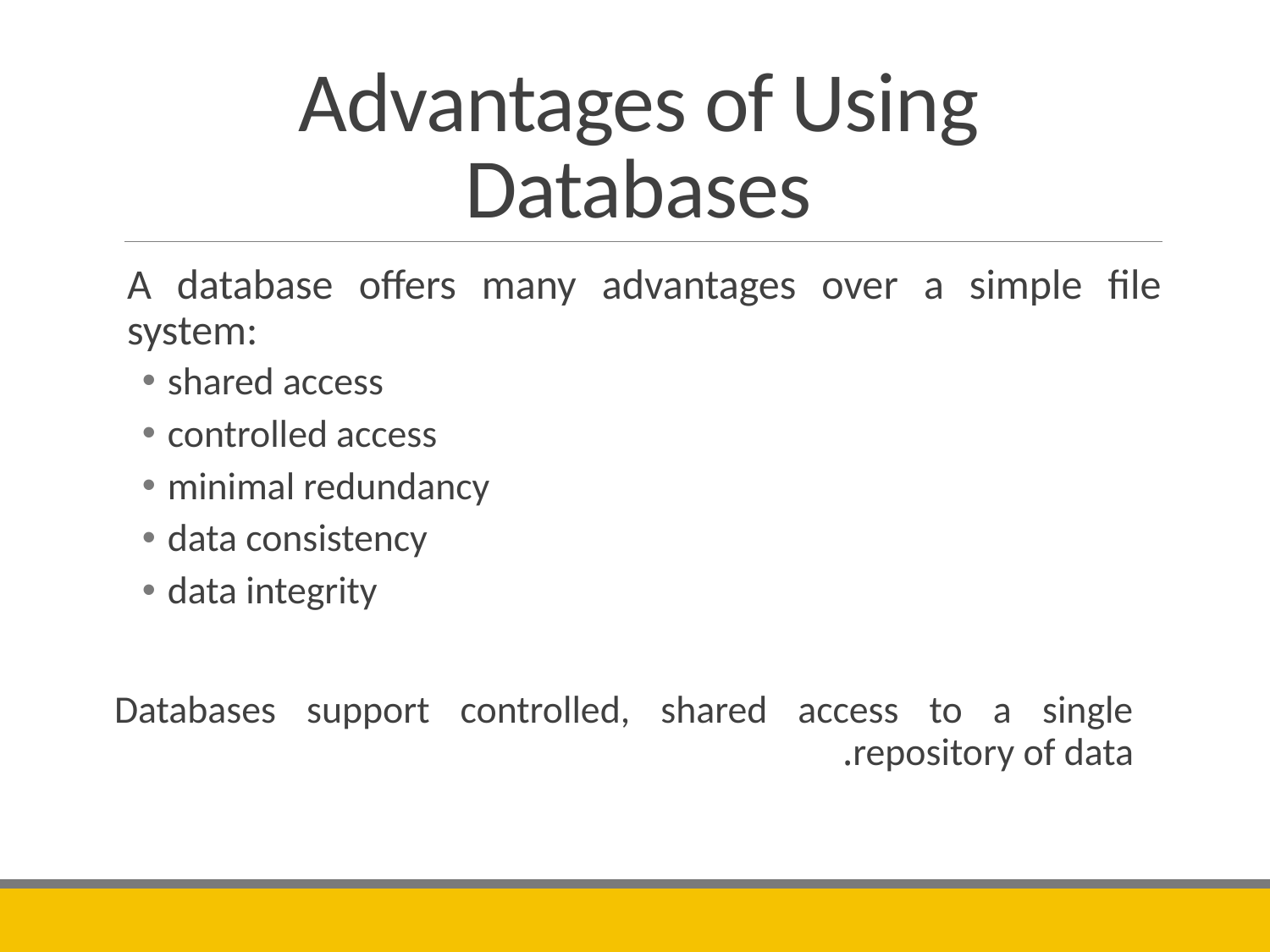

# Advantages of Using Databases
A database offers many advantages over a simple file system:
shared access
controlled access
minimal redundancy
data consistency
data integrity

Databases support controlled, shared access to a single repository of data.